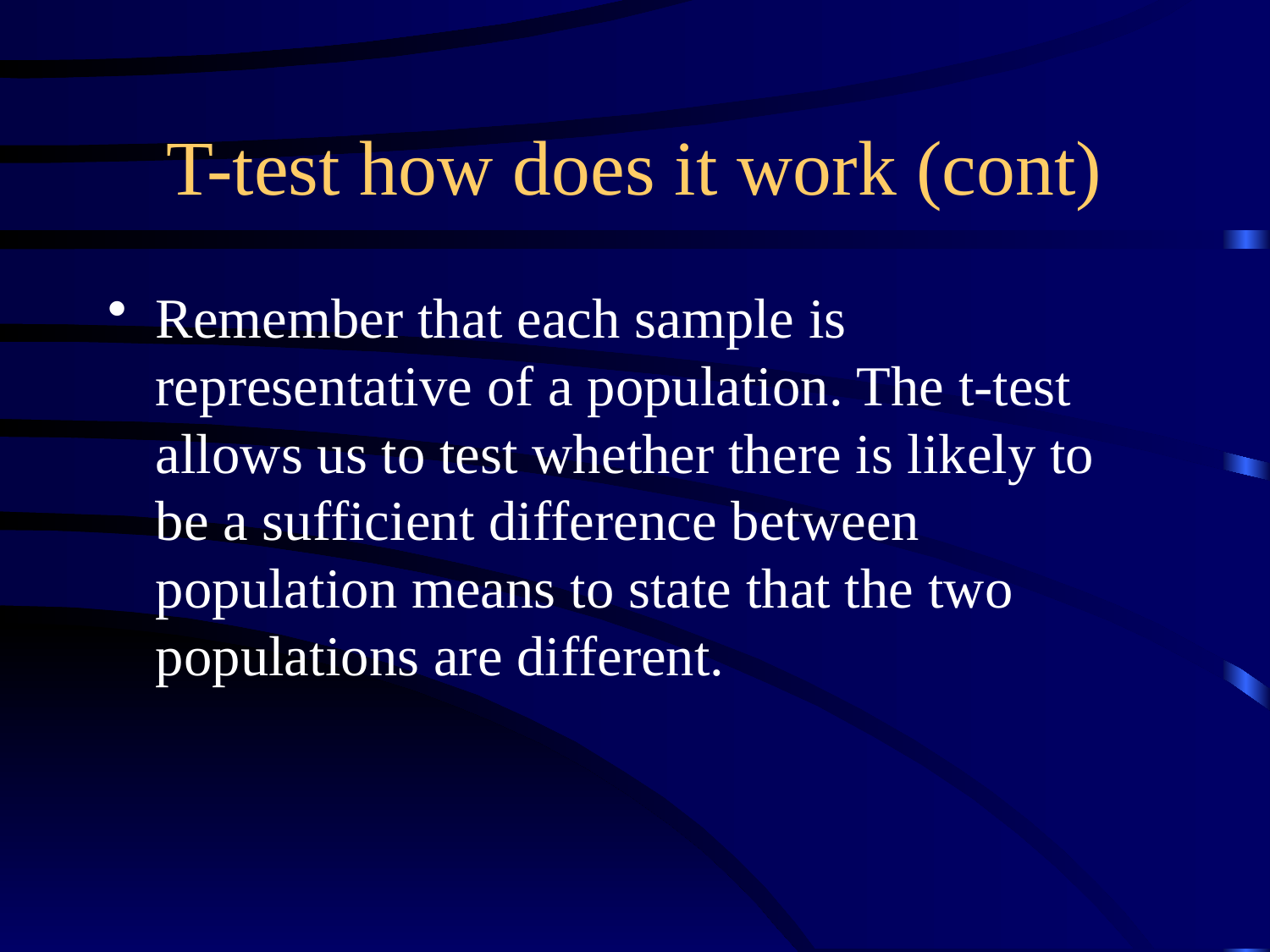

# T-test how does it work (cont)
Remember that each sample is representative of a population. The t-test allows us to test whether there is likely to be a sufficient difference between population means to state that the two populations are different.